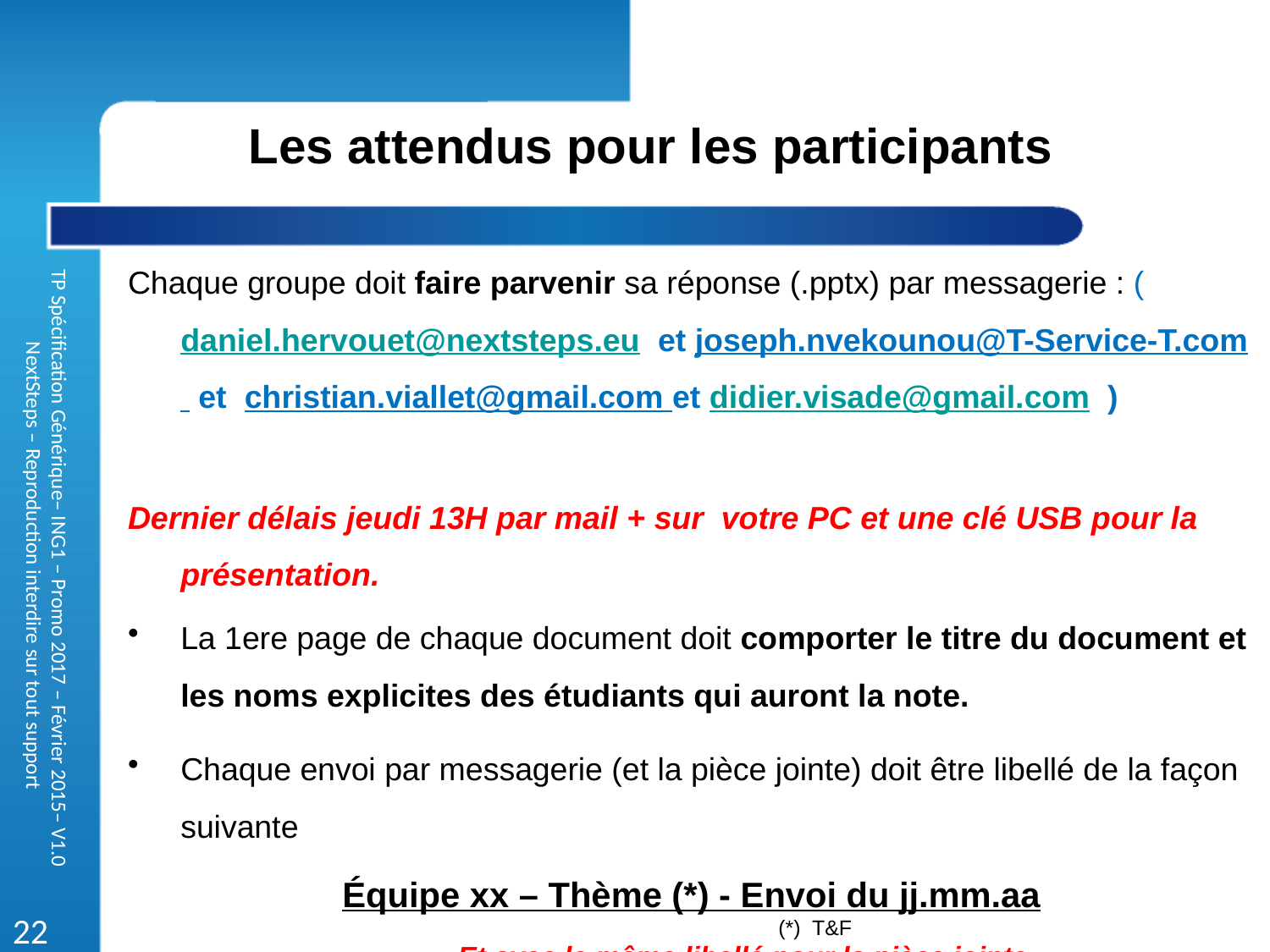

Les attendus pour les participants
Chaque groupe doit faire parvenir sa réponse (.pptx) par messagerie : (daniel.hervouet@nextsteps.eu  et joseph.nvekounou@T-Service-T.com   et  christian.viallet@gmail.com et didier.visade@gmail.com  )
Dernier délais jeudi 13H par mail + sur  votre PC et une clé USB pour la présentation.
La 1ere page de chaque document doit comporter le titre du document et les noms explicites des étudiants qui auront la note.

Chaque envoi par messagerie (et la pièce jointe) doit être libellé de la façon suivante
Équipe xx – Thème (*) - Envoi du jj.mm.aa
                       (*)  T&F
Et avec le même libellé pour la pièce jointe